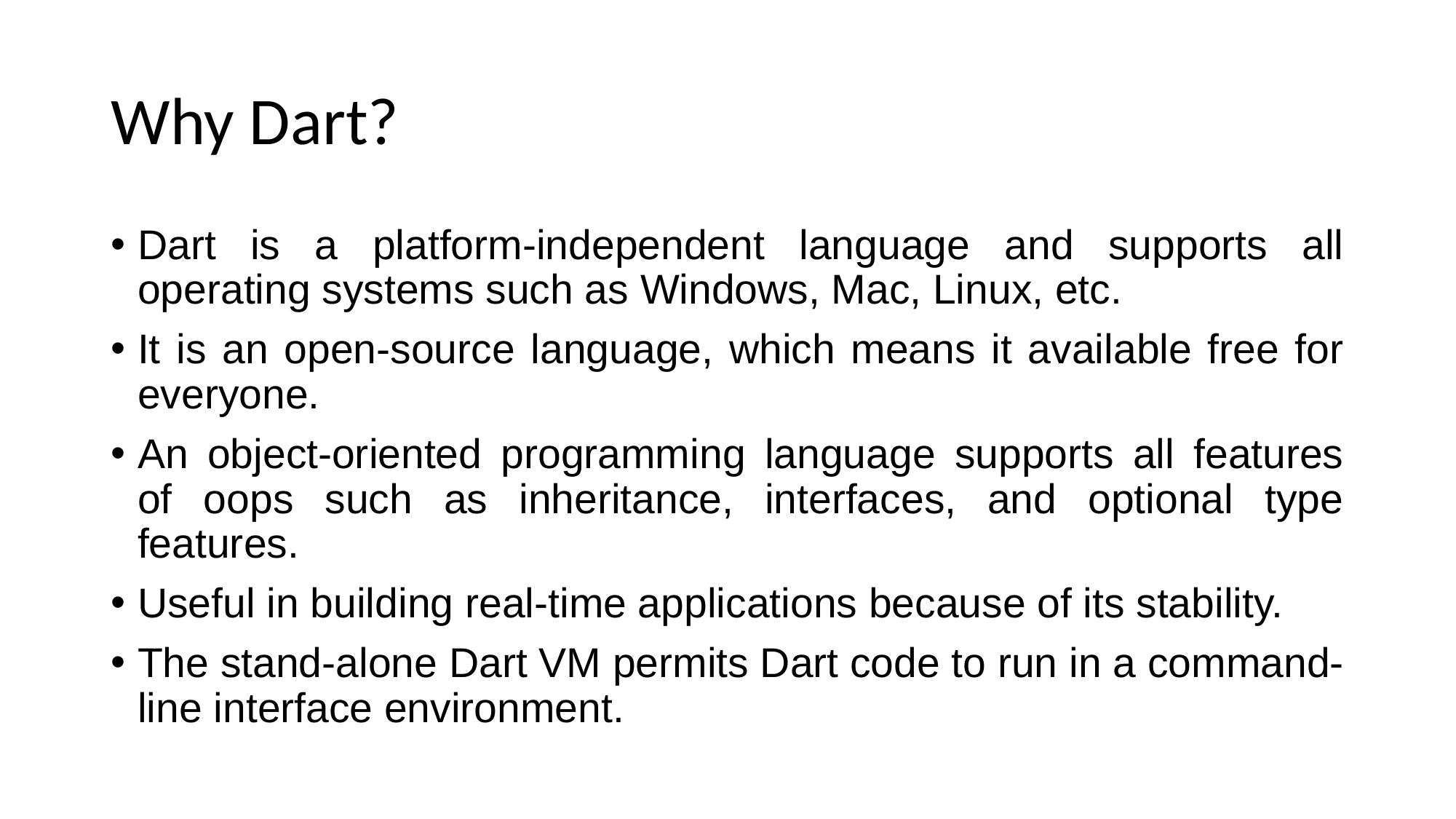

# Why Dart?
Dart is a platform-independent language and supports all operating systems such as Windows, Mac, Linux, etc.
It is an open-source language, which means it available free for everyone.
An object-oriented programming language supports all features of oops such as inheritance, interfaces, and optional type features.
Useful in building real-time applications because of its stability.
The stand-alone Dart VM permits Dart code to run in a command-line interface environment.